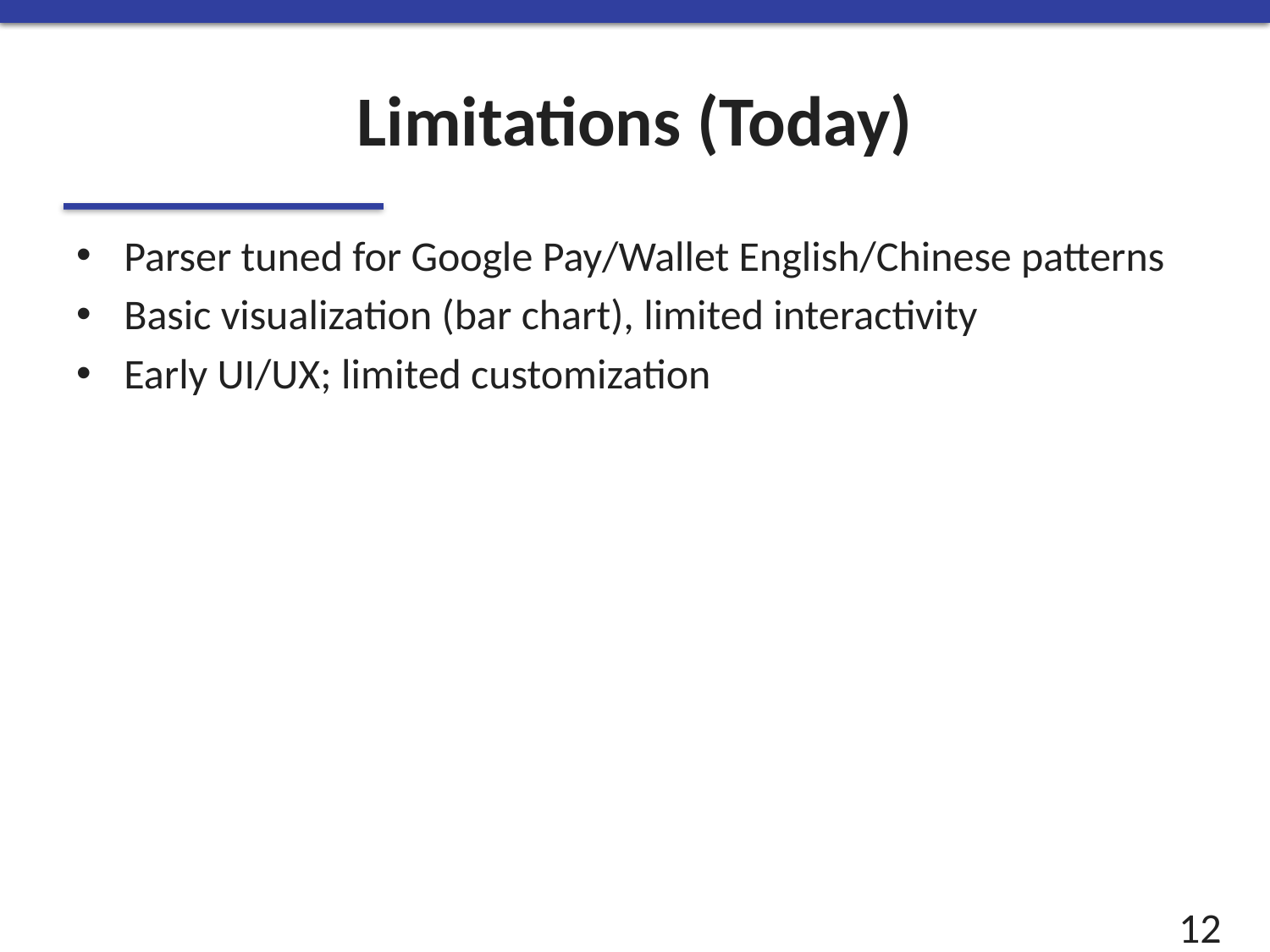

# Limitations (Today)

Parser tuned for Google Pay/Wallet English/Chinese patterns
Basic visualization (bar chart), limited interactivity
Early UI/UX; limited customization
12